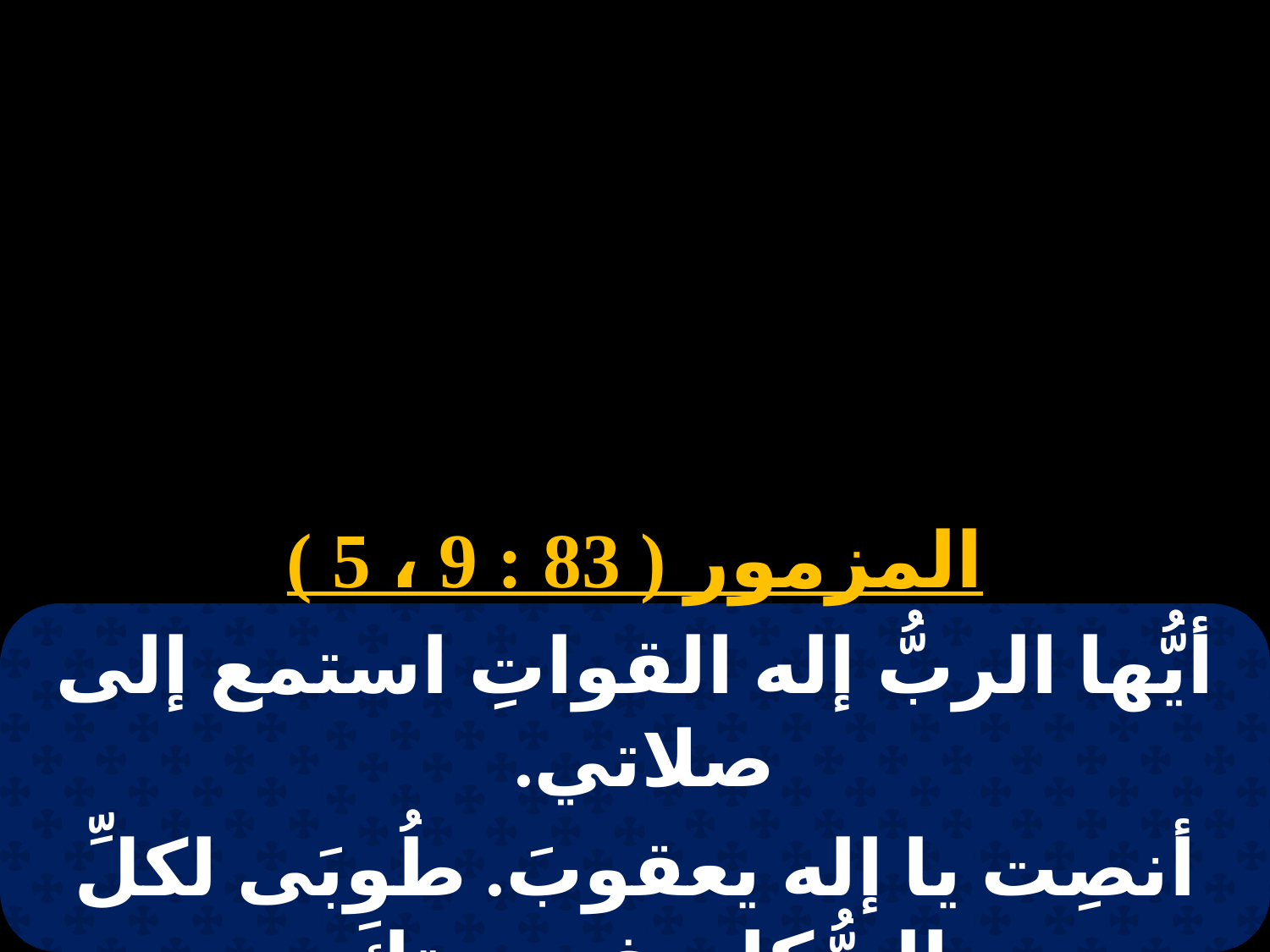

# 4 بؤونه
المزمور ( 83 : 9 ، 5 )
أيُّها الربُّ إله القواتِ استمع إلى صلاتي.
أنصِت يا إله يعقوبَ. طُوبَى لكلِّ السُّكانِ في بيتِكَ.
يُبارِكونَكَ إلى أبدِ الأبدِ.